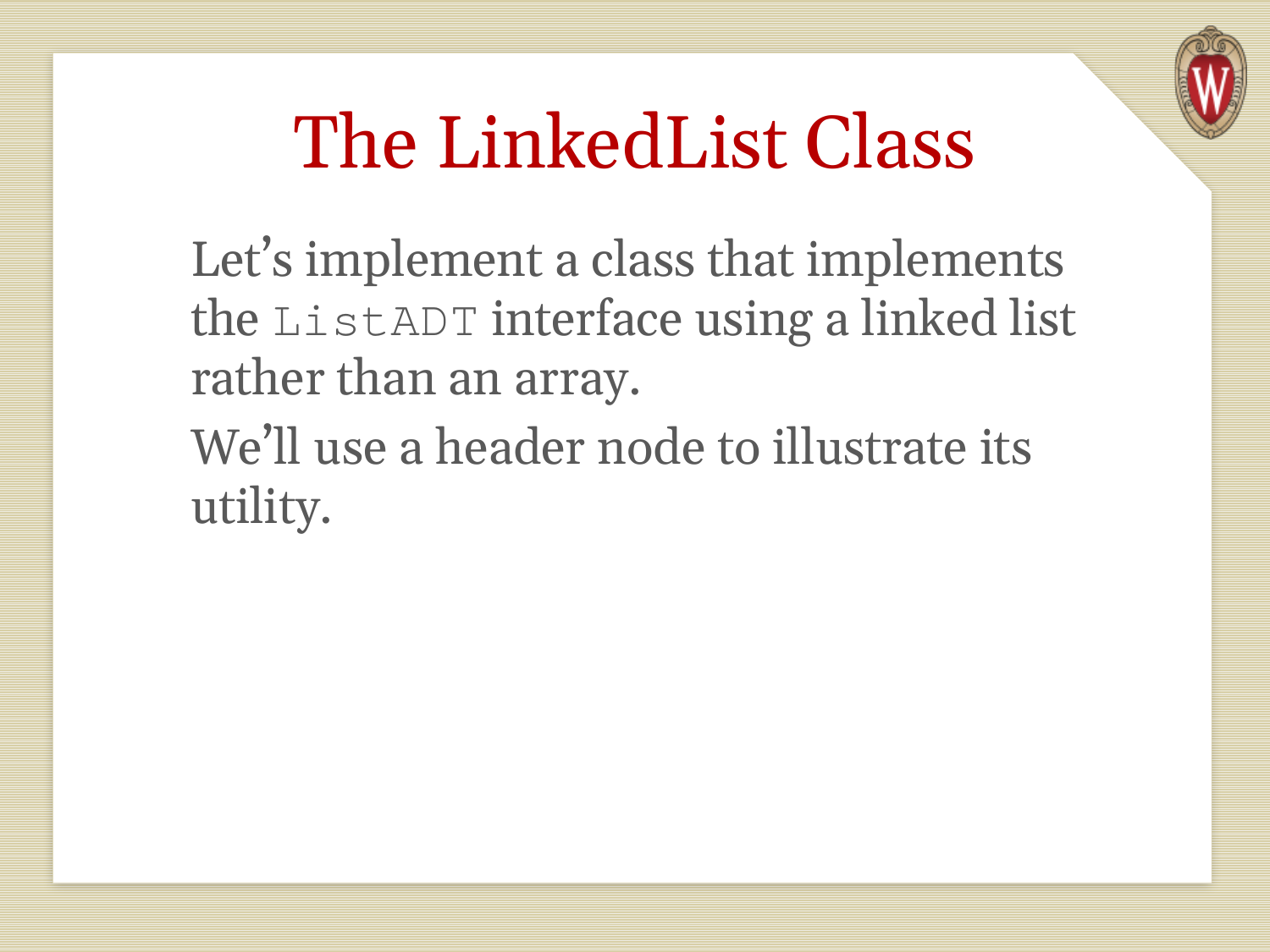

# The LinkedList Class
Let’s implement a class that implements the ListADT interface using a linked list rather than an array.
We’ll use a header node to illustrate its utility.